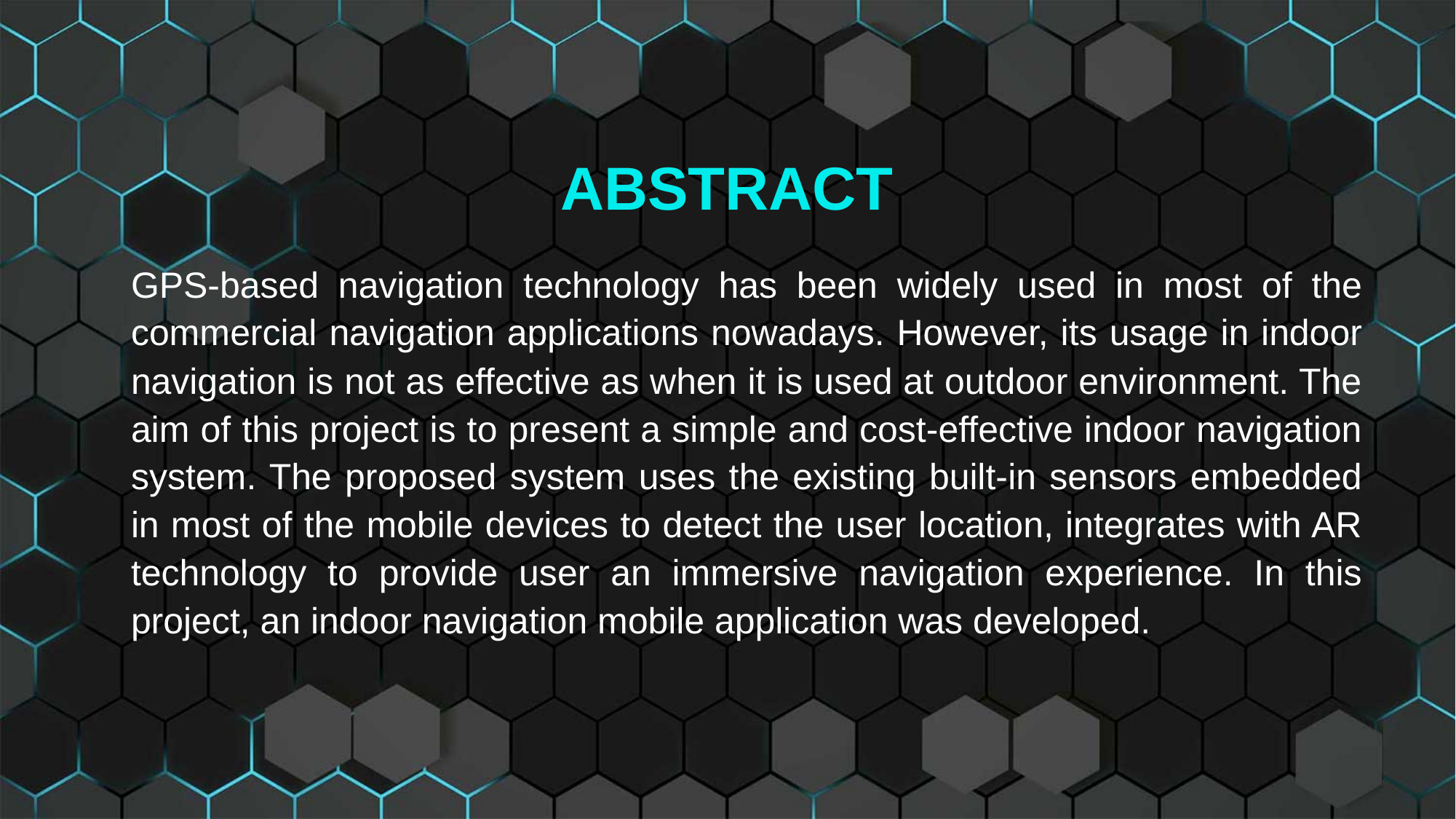

ABSTRACT
GPS-based navigation technology has been widely used in most of the commercial navigation applications nowadays. However, its usage in indoor navigation is not as effective as when it is used at outdoor environment. The aim of this project is to present a simple and cost-effective indoor navigation system. The proposed system uses the existing built-in sensors embedded in most of the mobile devices to detect the user location, integrates with AR technology to provide user an immersive navigation experience. In this project, an indoor navigation mobile application was developed.